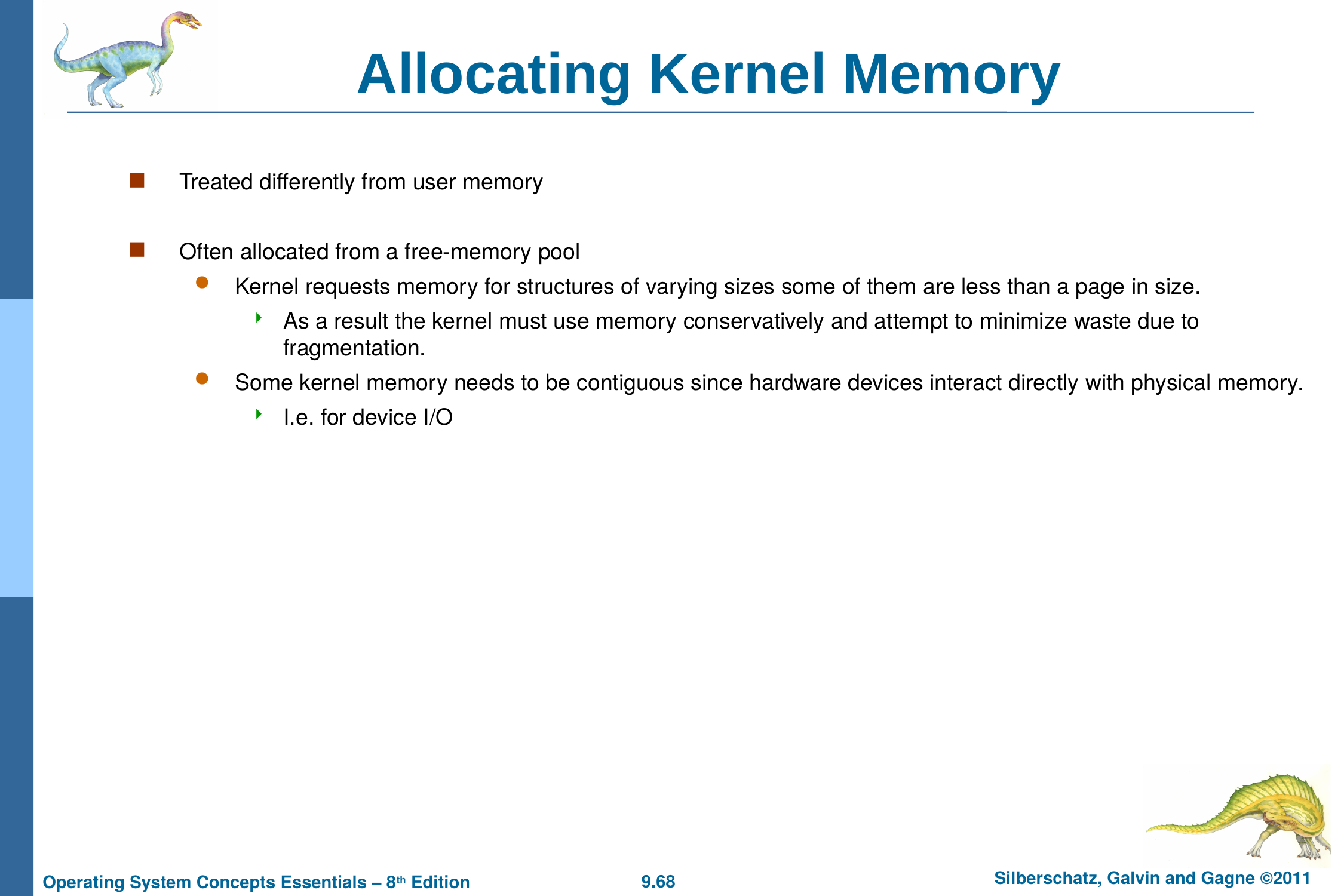

# Allocating Kernel Memory
Treated differently from user memory

Often allocated from a free-memory pool
Kernel requests memory for structures of varying sizes some of them are less than a page in size.
As a result the kernel must use memory conservatively and attempt to minimize waste due to fragmentation.
Some kernel memory needs to be contiguous since hardware devices interact directly with physical memory.
I.e. for device I/O